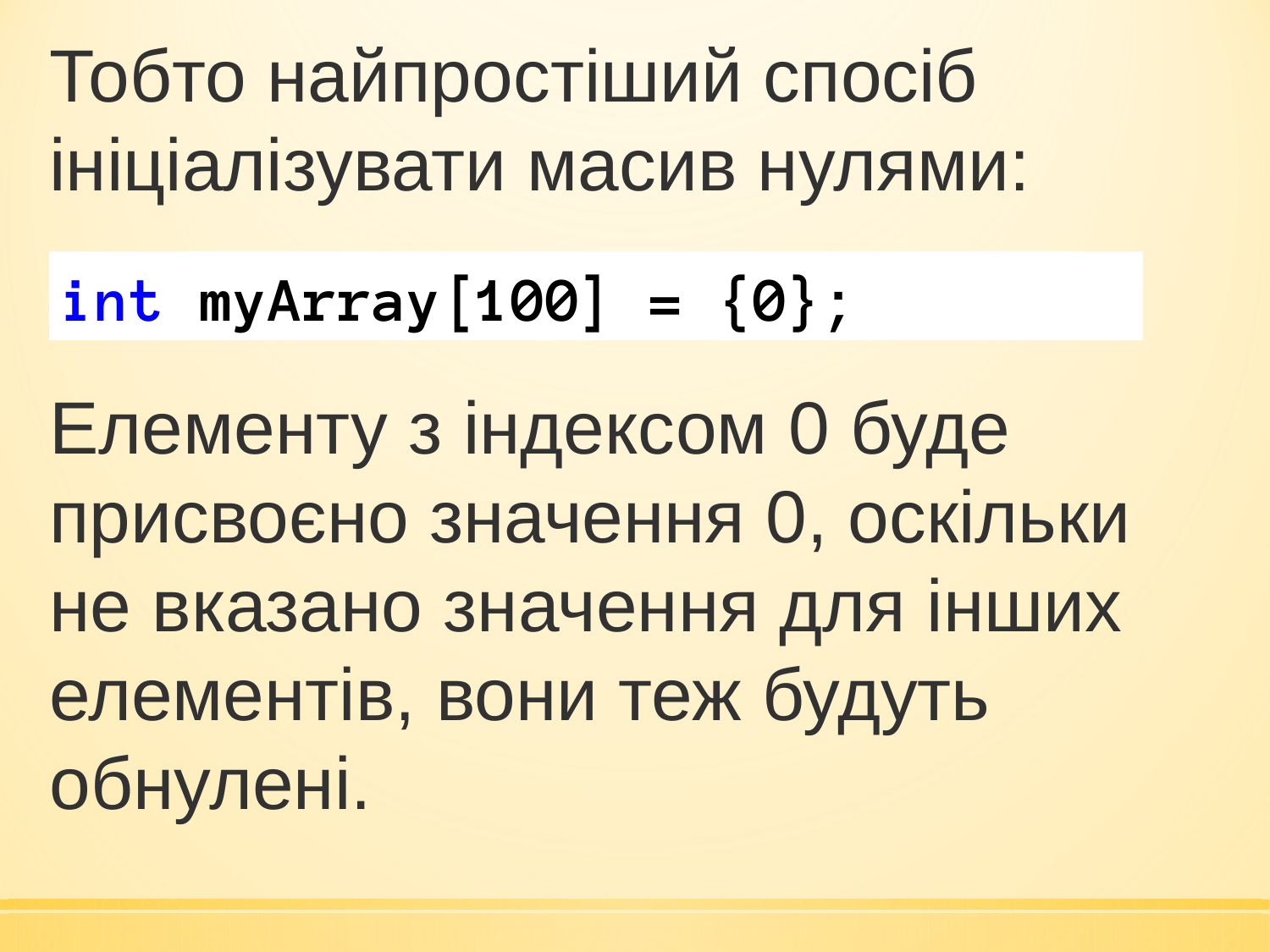

Тобто найпростіший спосіб ініціалізувати масив нулями:
int myArray[100] = {0};
Елементу з індексом 0 буде присвоєно значення 0, оскільки не вказано значення для інших елементів, вони теж будуть обнулені.